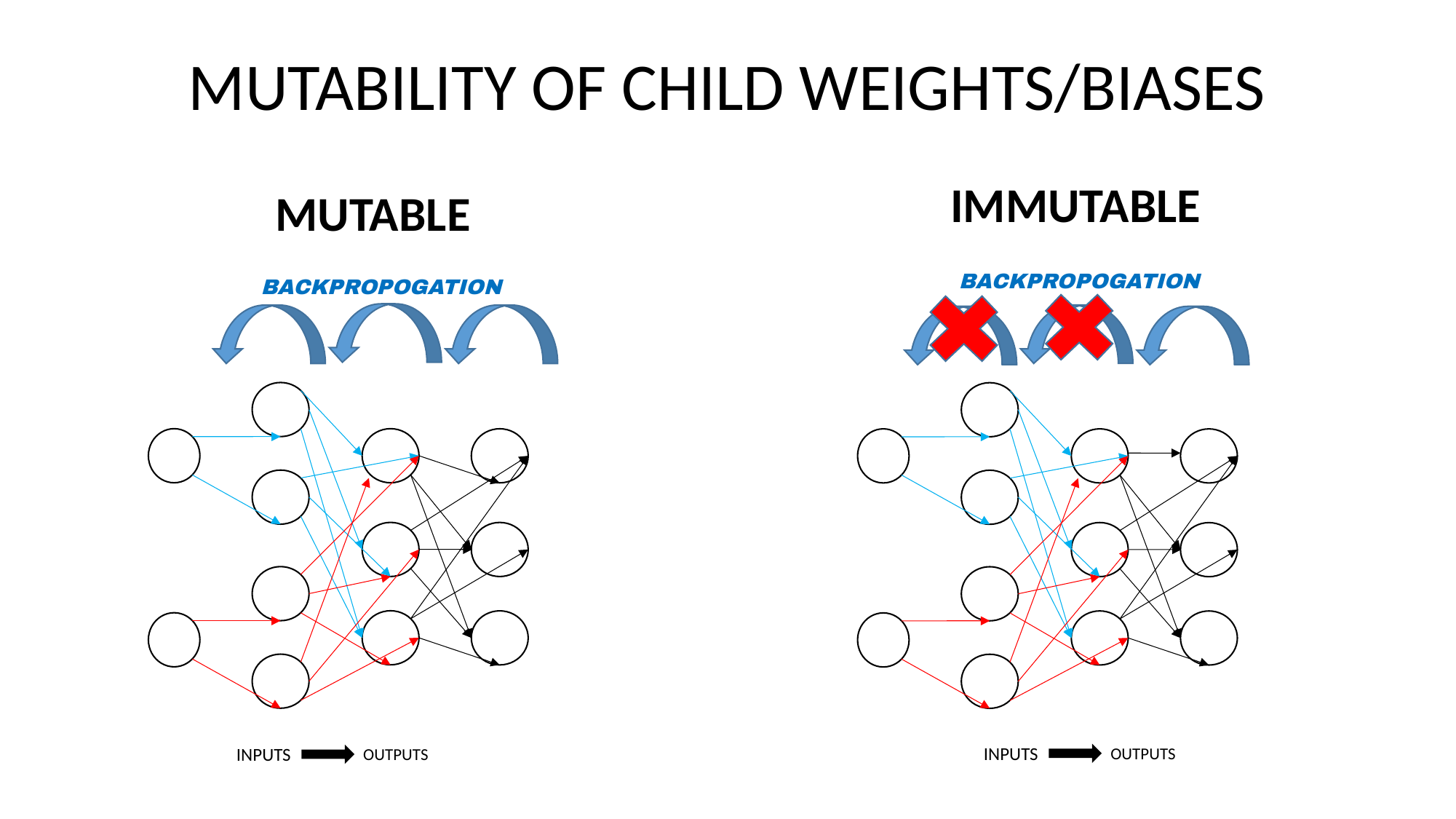

# MUTABILITY OF CHILD WEIGHTS/BIASES
IMMUTABLE
MUTABLE
BACKPROPOGATION
BACKPROPOGATION

INPUTS
INPUTS
OUTPUTS
OUTPUTS